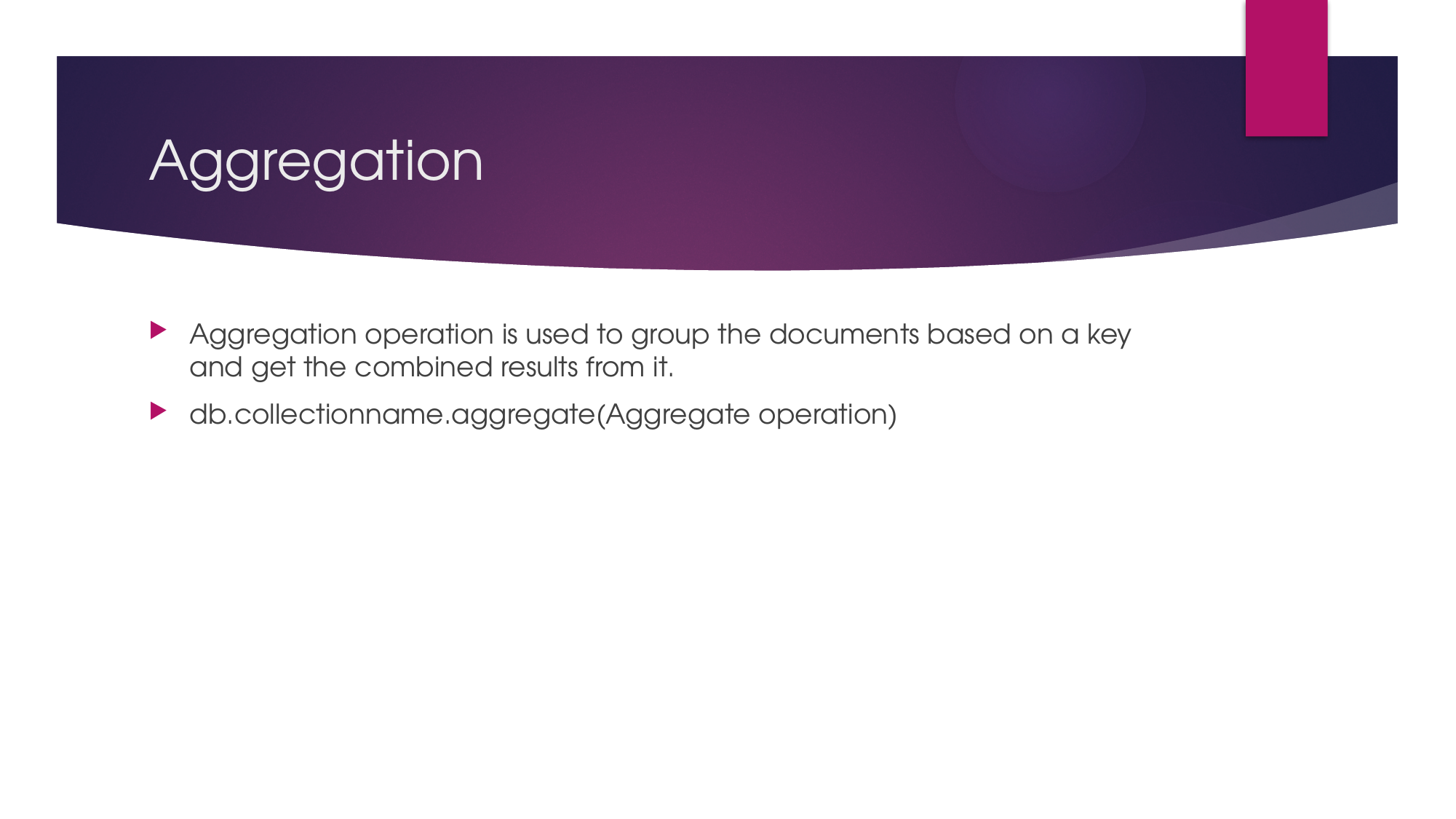

# Aggregation
Aggregation operation is used to group the documents based on a key and get the combined results from it.
db.collectionname.aggregate(Aggregate operation)